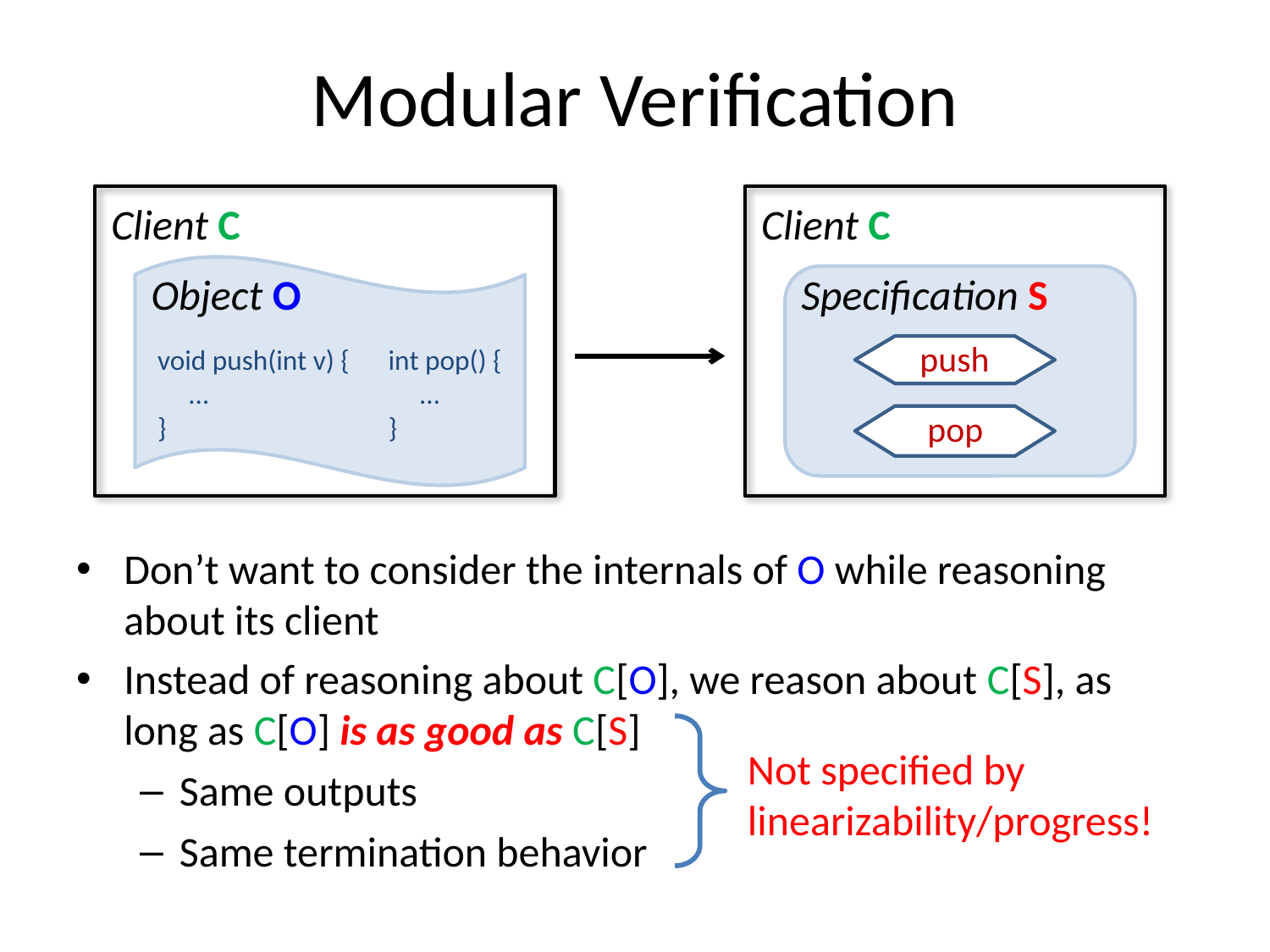

# Modular Verification

Client C
Client C

Object O

Specification S
 push
void push(int v) {
     …
}
int pop() {
     …
}

pop

Don’t want to consider the internals of O while reasoning about its client
Instead of reasoning about C[O], we reason about C[S], as long as C[O] is as good as C[S]
Same outputs
Same termination behavior

Not specified by linearizability/progress!